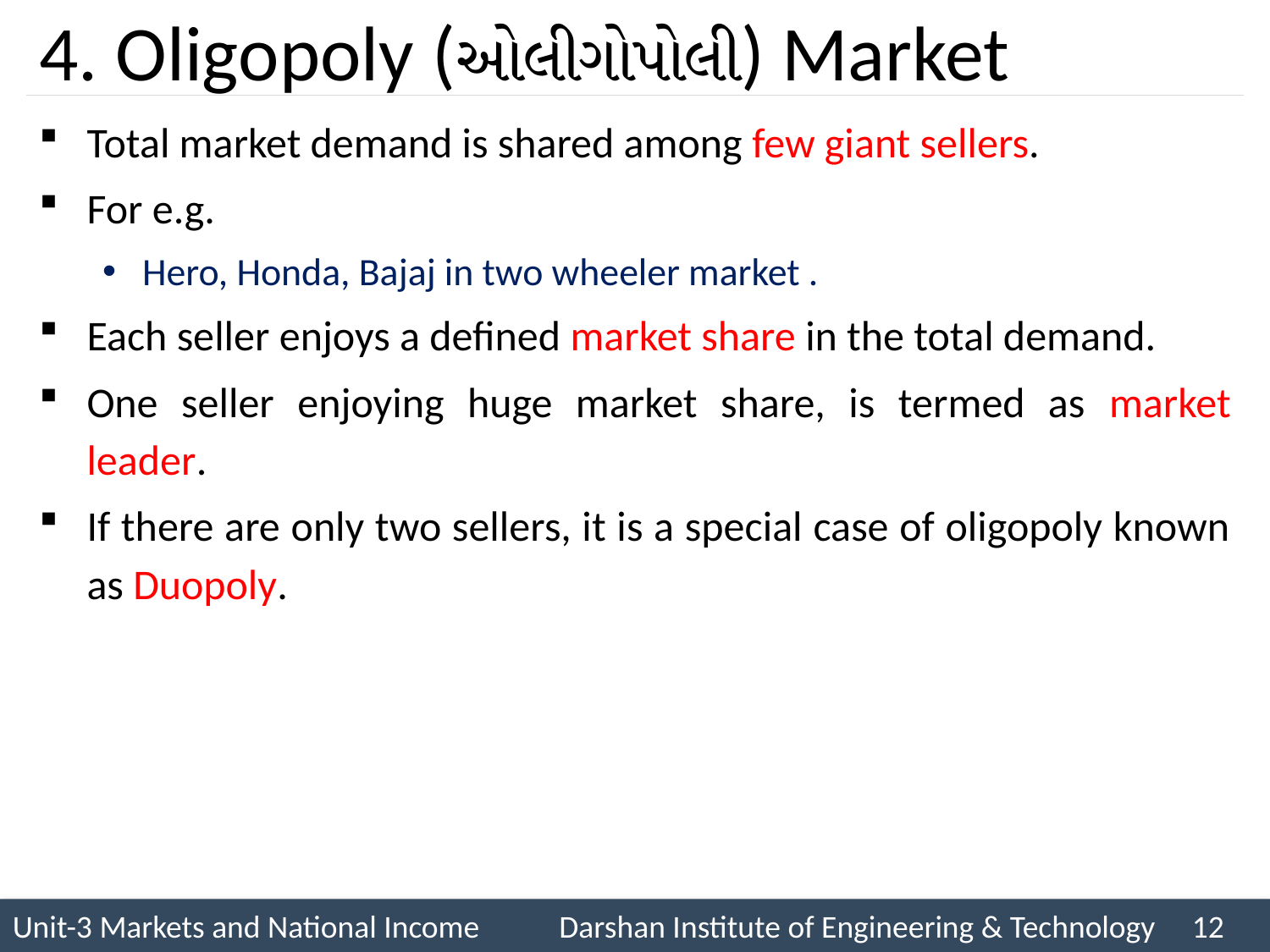

# 4. Oligopoly (ઓલીગોપોલી) Market
Total market demand is shared among few giant sellers.
For e.g.
Hero, Honda, Bajaj in two wheeler market .
Each seller enjoys a defined market share in the total demand.
One seller enjoying huge market share, is termed as market leader.
If there are only two sellers, it is a special case of oligopoly known as Duopoly.